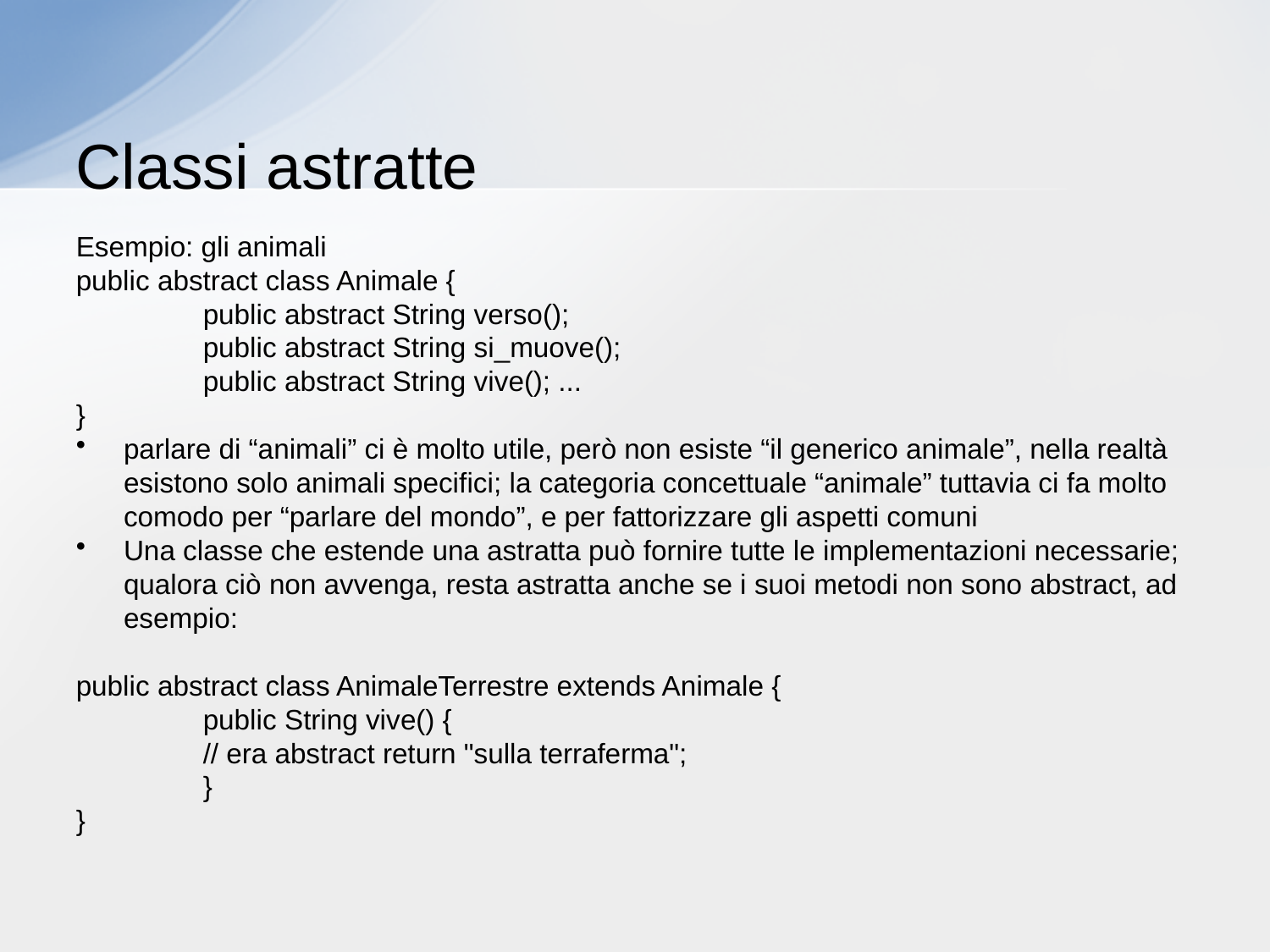

# Classi astratte
Esempio: gli animali
public abstract class Animale {
	public abstract String verso();
	public abstract String si_muove();
	public abstract String vive(); ...
}
parlare di “animali” ci è molto utile, però non esiste “il generico animale”, nella realtà esistono solo animali specifici; la categoria concettuale “animale” tuttavia ci fa molto comodo per “parlare del mondo”, e per fattorizzare gli aspetti comuni
Una classe che estende una astratta può fornire tutte le implementazioni necessarie; qualora ciò non avvenga, resta astratta anche se i suoi metodi non sono abstract, ad esempio:

public abstract class AnimaleTerrestre extends Animale {
	public String vive() {
	// era abstract return "sulla terraferma";
	}
}